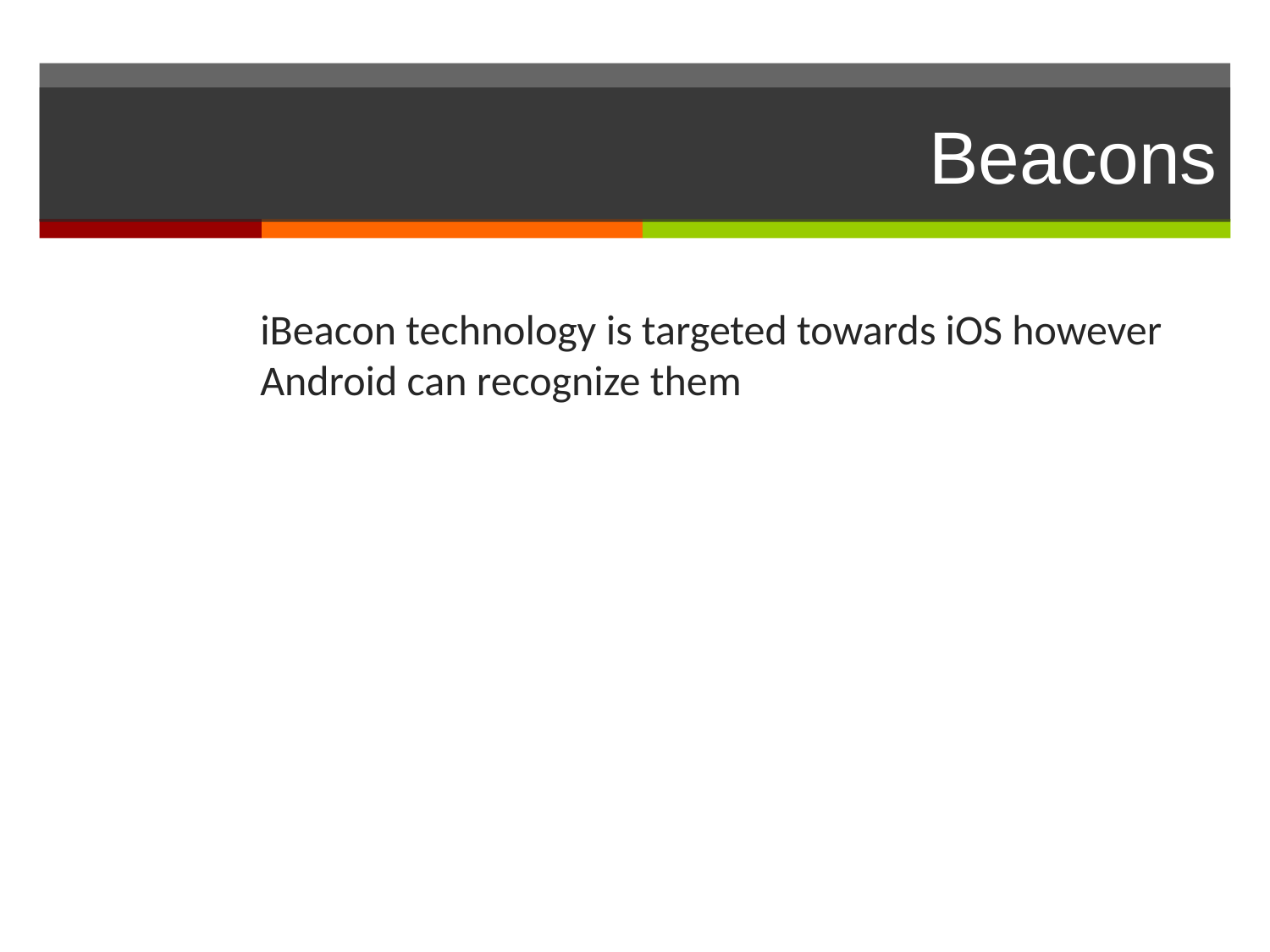

# Beacons
iBeacon technology is targeted towards iOS however Android can recognize them